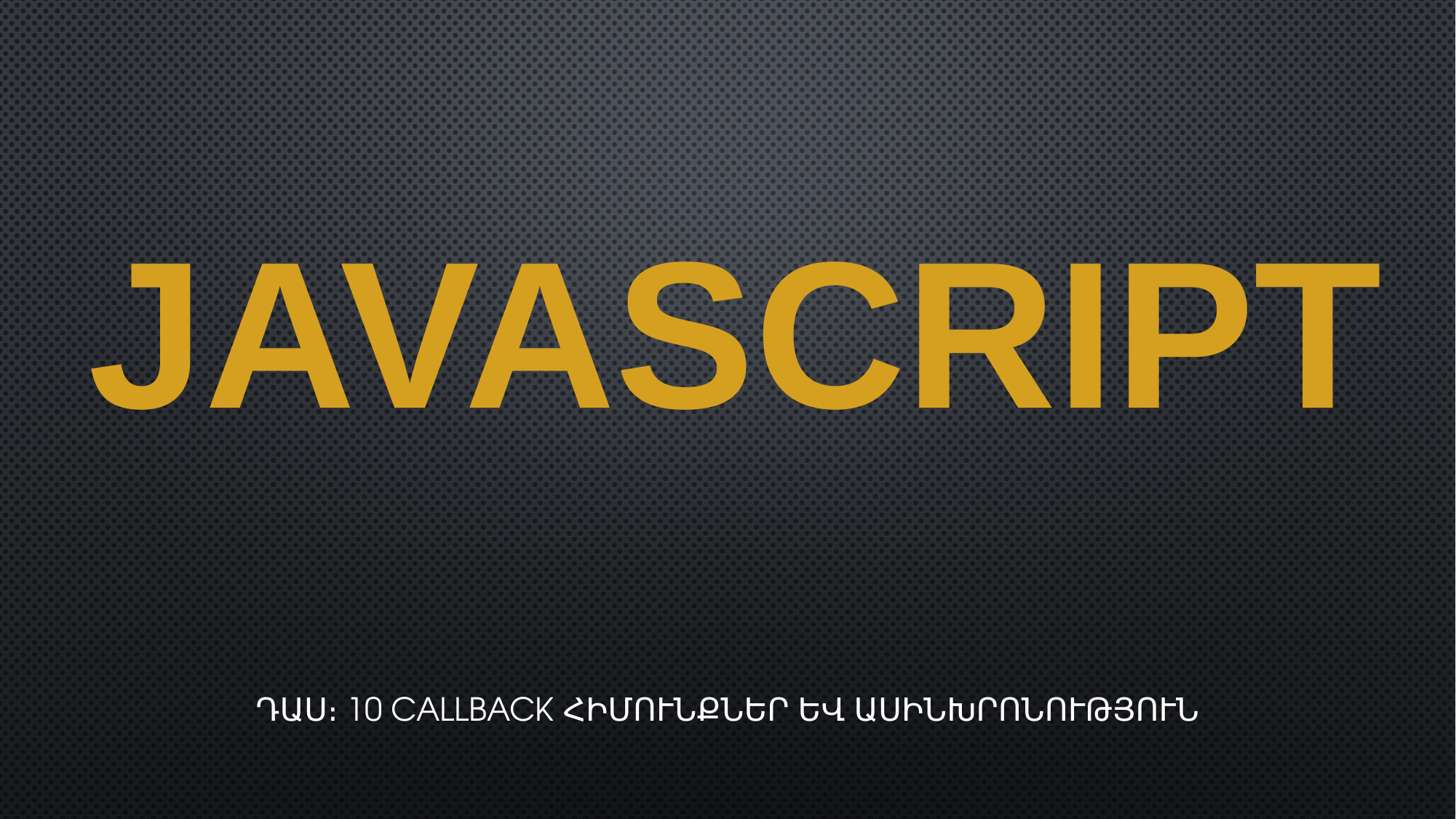

# JAVASCRIPT

Դաս։ 10 Callback հիմունքներ եվ ասինխրոնություն